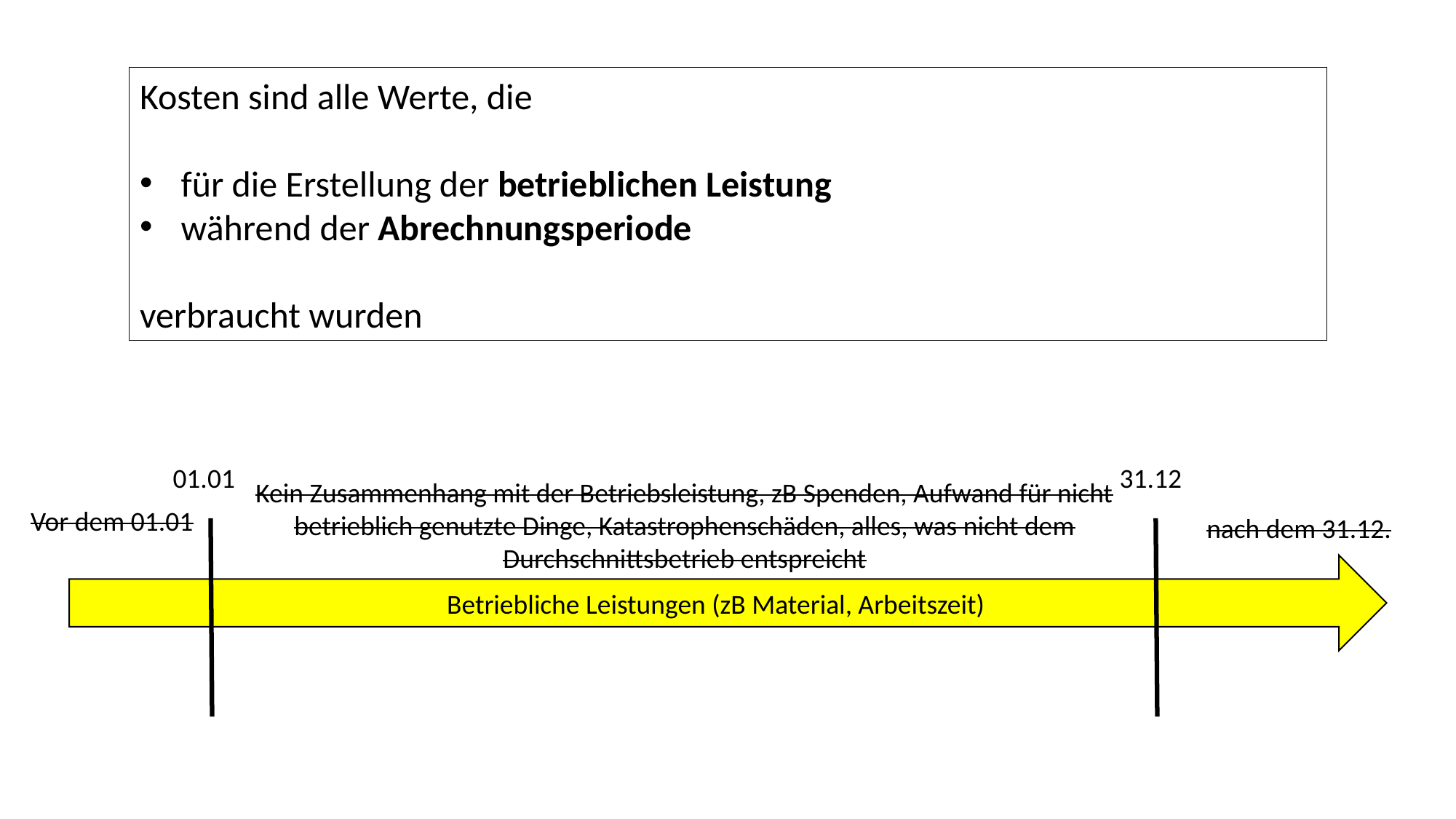

Kosten sind alle Werte, die

für die Erstellung der betrieblichen Leistung
während der Abrechnungsperiode

verbraucht wurden
01.01
31.12
Kein Zusammenhang mit der Betriebsleistung, zB Spenden, Aufwand für nicht betrieblich genutzte Dinge, Katastrophenschäden, alles, was nicht dem Durchschnittsbetrieb entspreicht
Vor dem 01.01
nach dem 31.12.
Betriebliche Leistungen (zB Material, Arbeitszeit)